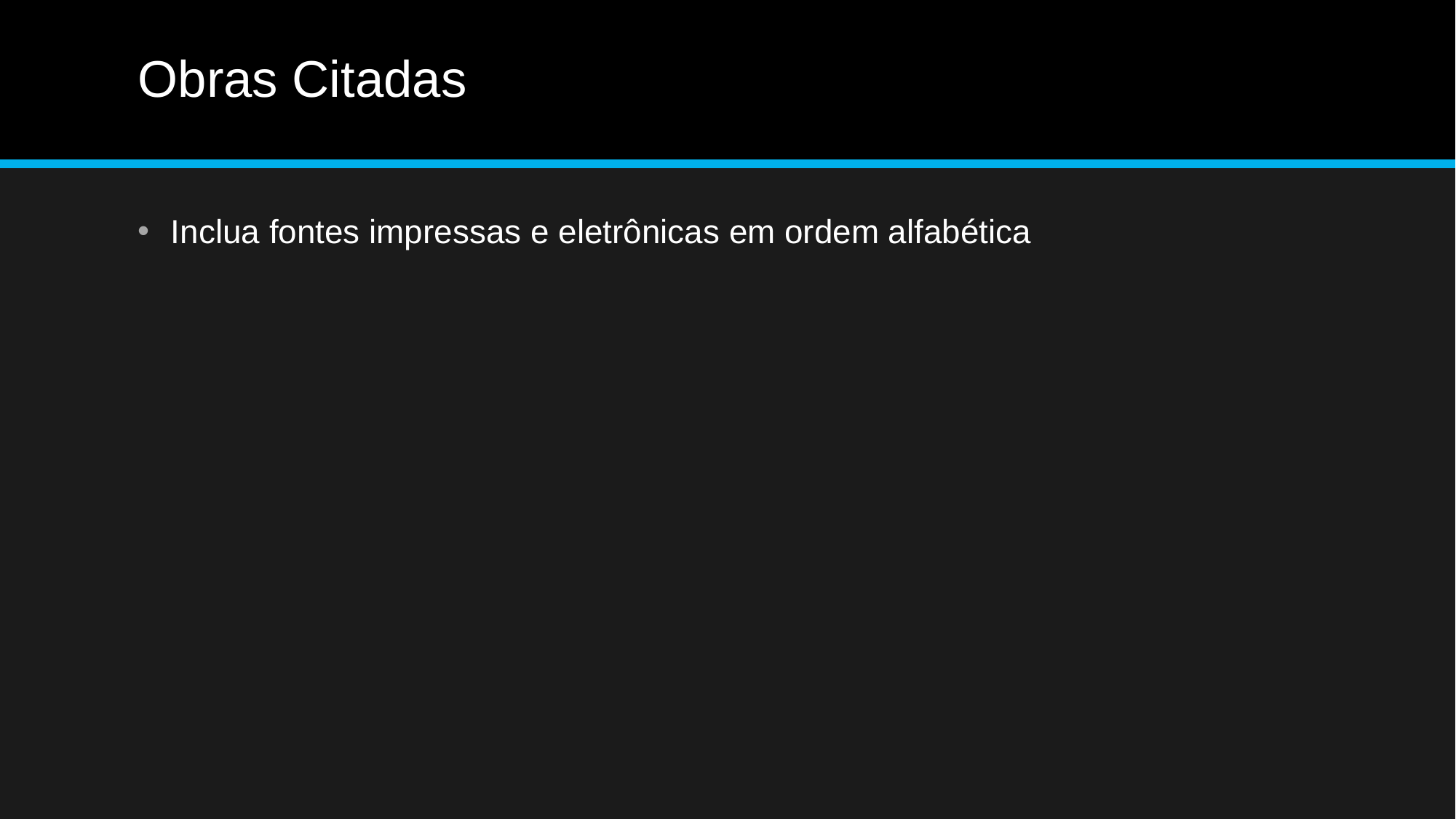

# Obras Citadas
Inclua fontes impressas e eletrônicas em ordem alfabética